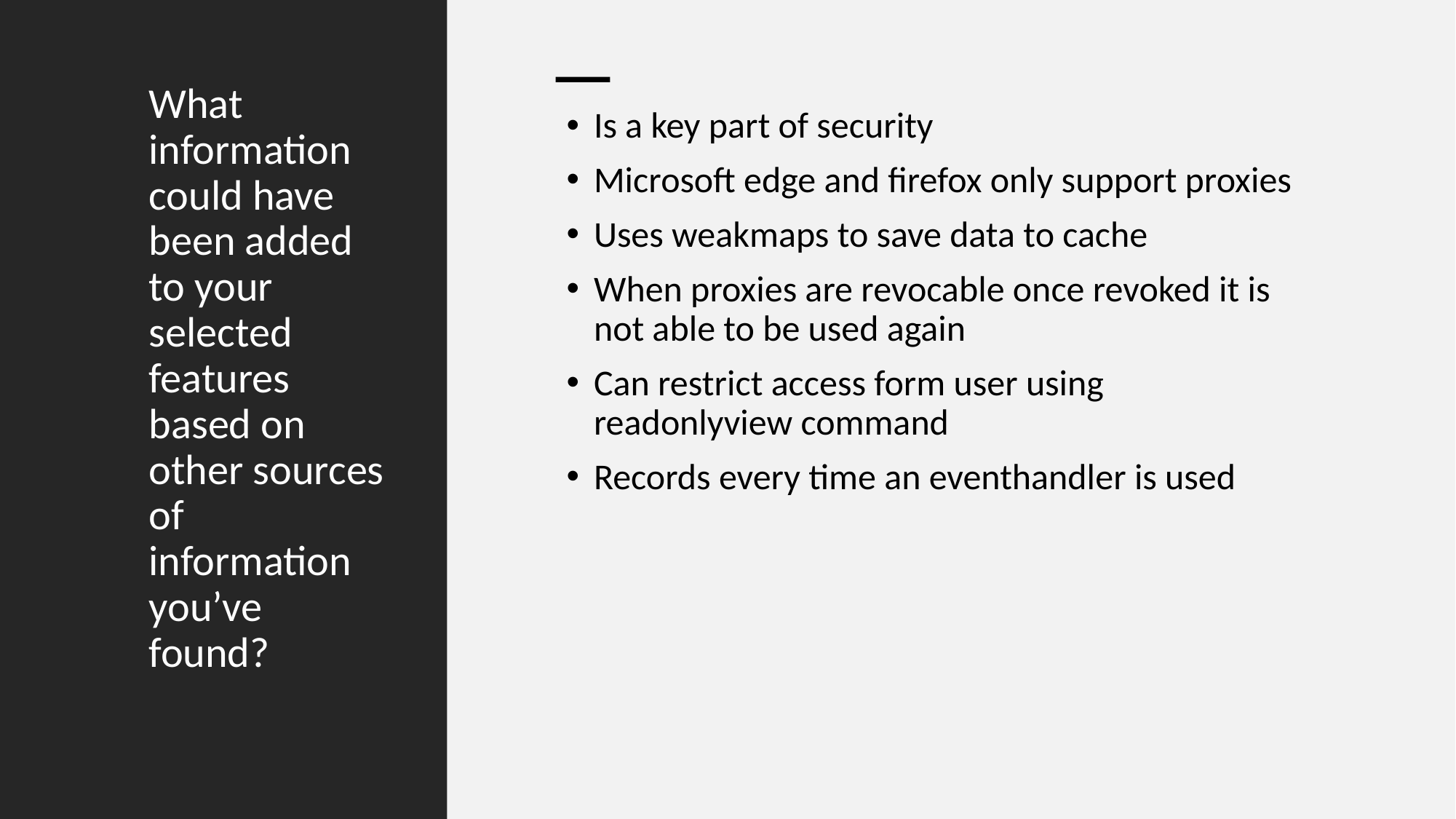

# What information could have been added to your selected features based on other sources of information you’ve found?

Is a key part of security
Microsoft edge and firefox only support proxies
Uses weakmaps to save data to cache
When proxies are revocable once revoked it is not able to be used again
Can restrict access form user using readonlyview command
Records every time an eventhandler is used